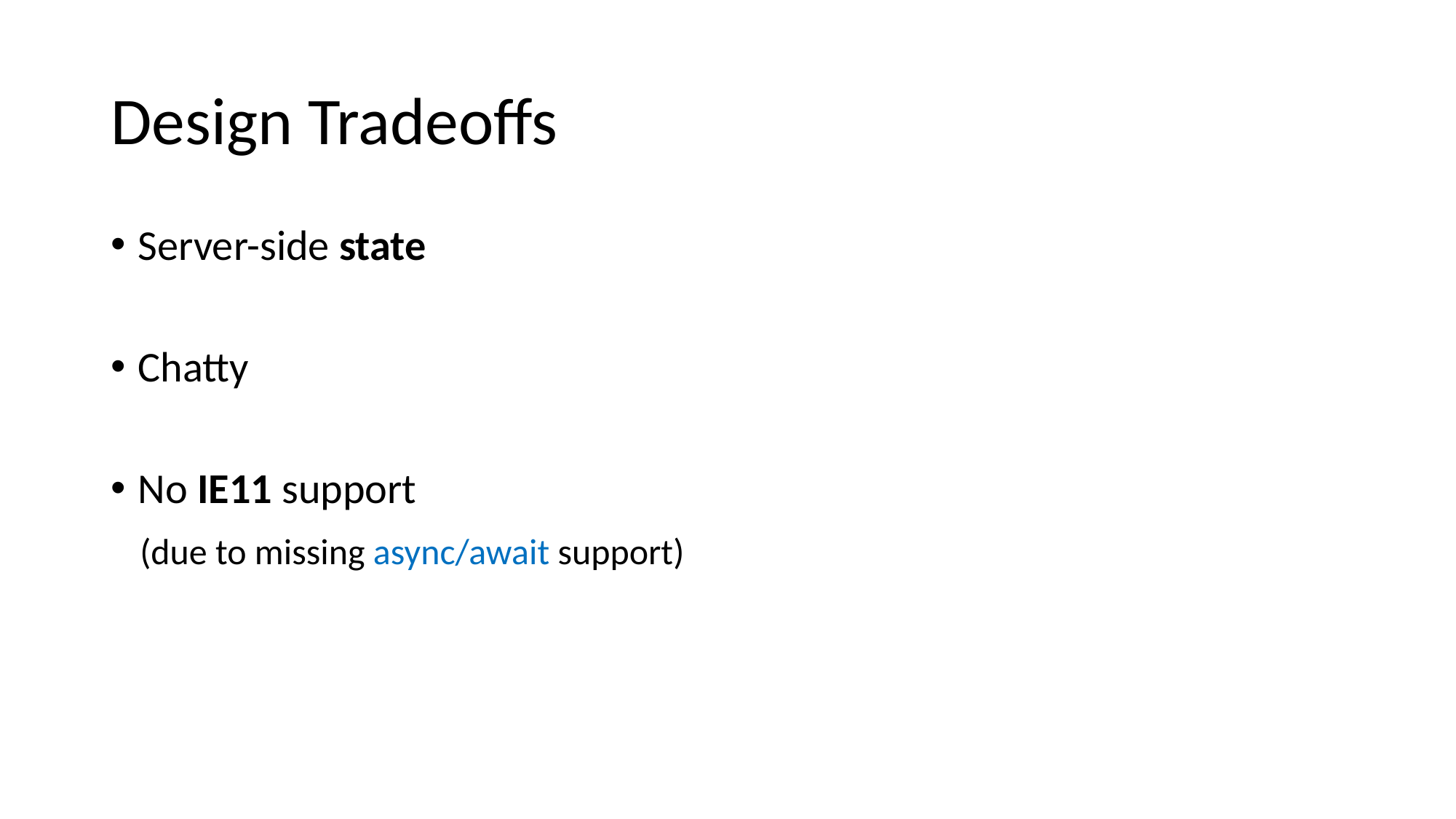

# Design Tradeoffs
Server-side state

Chatty

No IE11 support
   (due to missing async/await support)